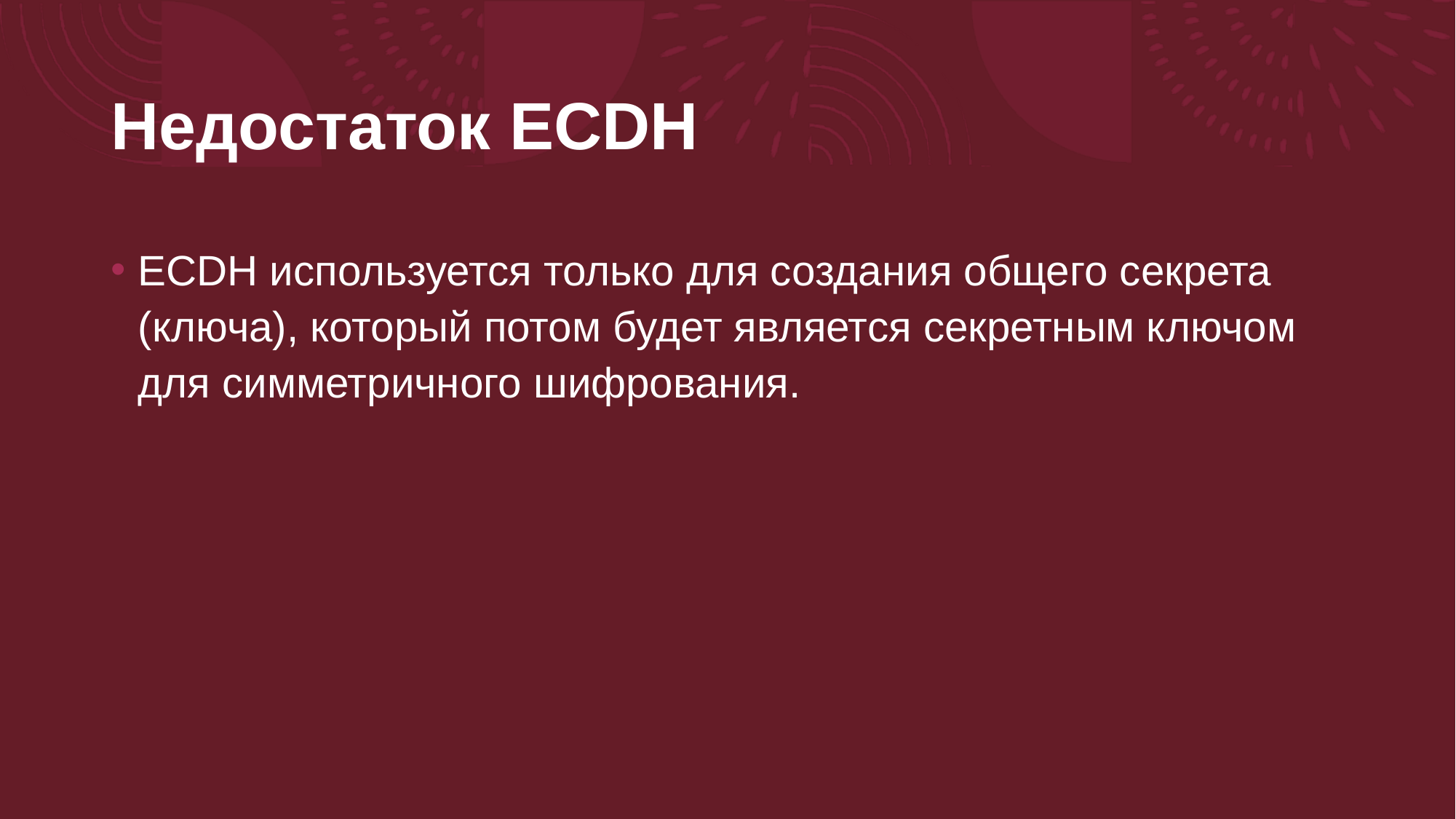

# Недостаток ECDH
ECDH используется только для создания общего секрета (ключа), который потом будет является секретным ключом для симметричного шифрования.